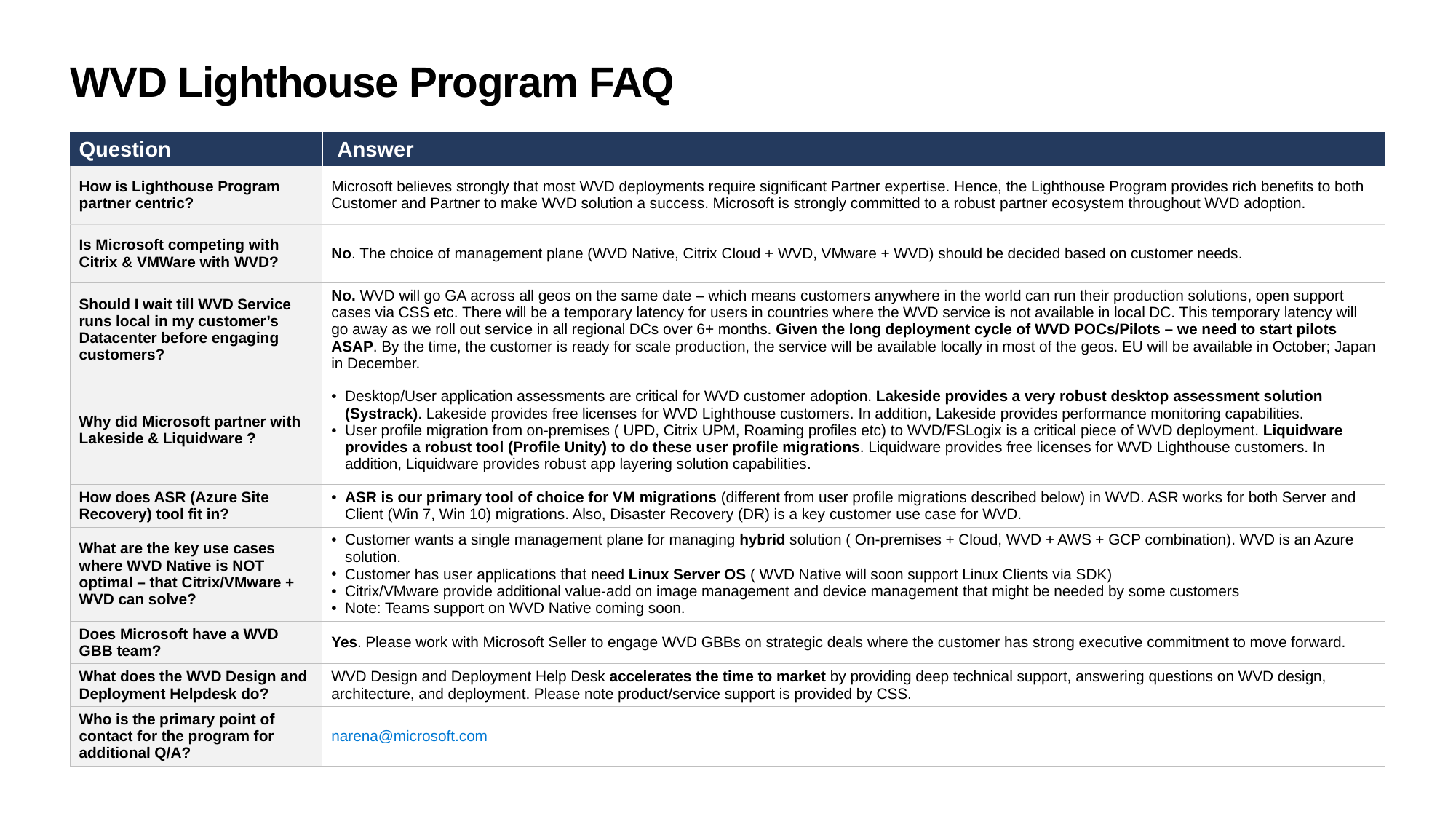

# WVD Lighthouse Program FAQ
| Question | Answer |
| --- | --- |
| How is Lighthouse Program partner centric? | Microsoft believes strongly that most WVD deployments require significant Partner expertise. Hence, the Lighthouse Program provides rich benefits to both Customer and Partner to make WVD solution a success. Microsoft is strongly committed to a robust partner ecosystem throughout WVD adoption. |
| Is Microsoft competing with Citrix & VMWare with WVD? | No. The choice of management plane (WVD Native, Citrix Cloud + WVD, VMware + WVD) should be decided based on customer needs. |
| Should I wait till WVD Service runs local in my customer’s Datacenter before engaging customers? | No. WVD will go GA across all geos on the same date – which means customers anywhere in the world can run their production solutions, open support cases via CSS etc. There will be a temporary latency for users in countries where the WVD service is not available in local DC. This temporary latency will go away as we roll out service in all regional DCs over 6+ months. Given the long deployment cycle of WVD POCs/Pilots – we need to start pilots ASAP. By the time, the customer is ready for scale production, the service will be available locally in most of the geos. EU will be available in October; Japan in December. |
| Why did Microsoft partner with Lakeside & Liquidware ? | Desktop/User application assessments are critical for WVD customer adoption. Lakeside provides a very robust desktop assessment solution (Systrack). Lakeside provides free licenses for WVD Lighthouse customers. In addition, Lakeside provides performance monitoring capabilities. User profile migration from on-premises ( UPD, Citrix UPM, Roaming profiles etc) to WVD/FSLogix is a critical piece of WVD deployment. Liquidware provides a robust tool (Profile Unity) to do these user profile migrations. Liquidware provides free licenses for WVD Lighthouse customers. In addition, Liquidware provides robust app layering solution capabilities. |
| How does ASR (Azure Site Recovery) tool fit in? | ASR is our primary tool of choice for VM migrations (different from user profile migrations described below) in WVD. ASR works for both Server and Client (Win 7, Win 10) migrations. Also, Disaster Recovery (DR) is a key customer use case for WVD. |
| What are the key use cases where WVD Native is NOT optimal – that Citrix/VMware + WVD can solve? | Customer wants a single management plane for managing hybrid solution ( On-premises + Cloud, WVD + AWS + GCP combination). WVD is an Azure solution. Customer has user applications that need Linux Server OS ( WVD Native will soon support Linux Clients via SDK) Citrix/VMware provide additional value-add on image management and device management that might be needed by some customers Note: Teams support on WVD Native coming soon. |
| Does Microsoft have a WVD GBB team? | Yes. Please work with Microsoft Seller to engage WVD GBBs on strategic deals where the customer has strong executive commitment to move forward. |
| What does the WVD Design and Deployment Helpdesk do? | WVD Design and Deployment Help Desk accelerates the time to market by providing deep technical support, answering questions on WVD design, architecture, and deployment. Please note product/service support is provided by CSS. |
| Who is the primary point of contact for the program for additional Q/A? | narena@microsoft.com |